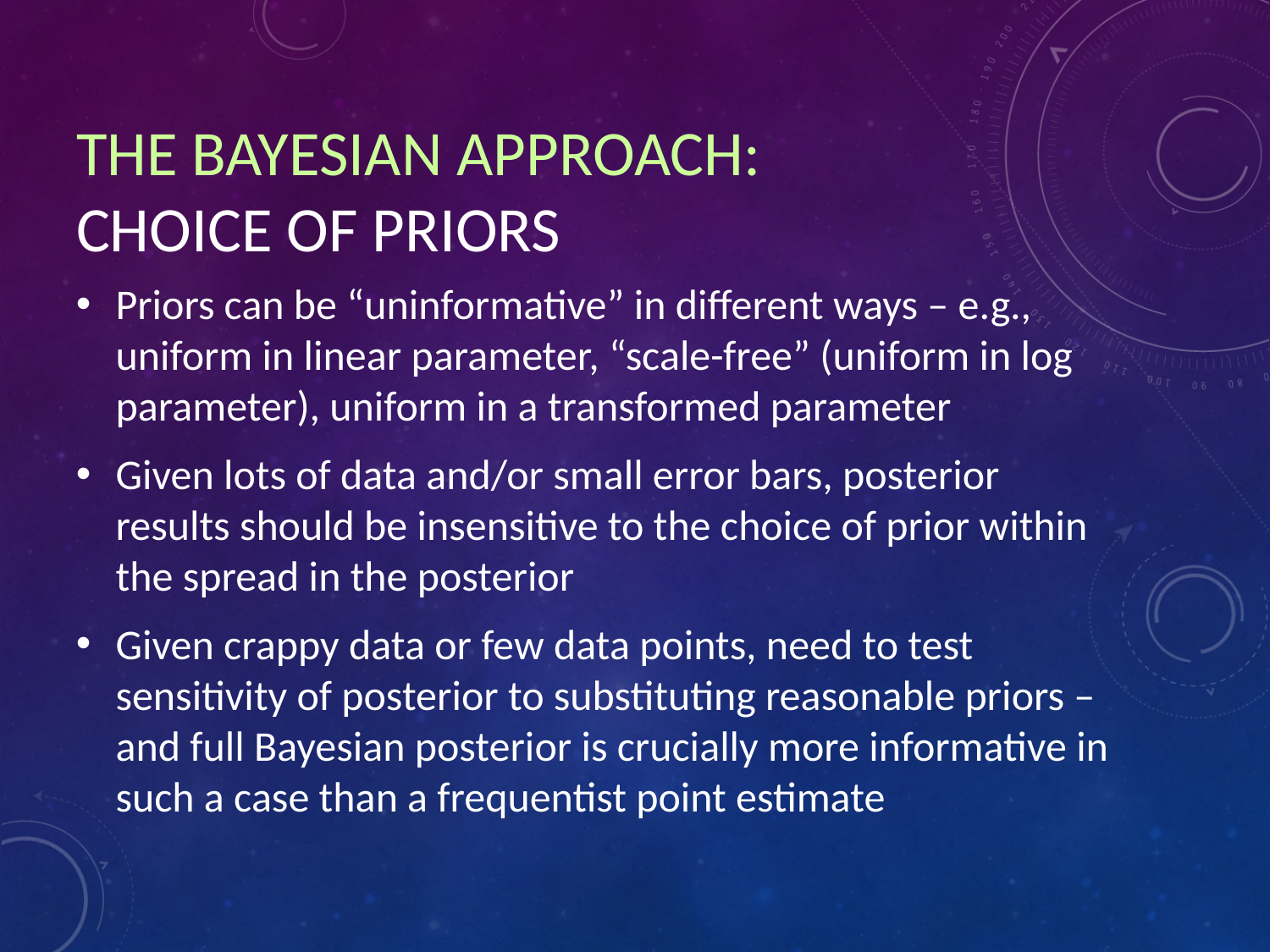

The Bayesian Approach:
choice of priors
Priors can be “uninformative” in different ways – e.g., uniform in linear parameter, “scale-free” (uniform in log parameter), uniform in a transformed parameter
Given lots of data and/or small error bars, posterior results should be insensitive to the choice of prior within the spread in the posterior
Given crappy data or few data points, need to test sensitivity of posterior to substituting reasonable priors – and full Bayesian posterior is crucially more informative in such a case than a frequentist point estimate